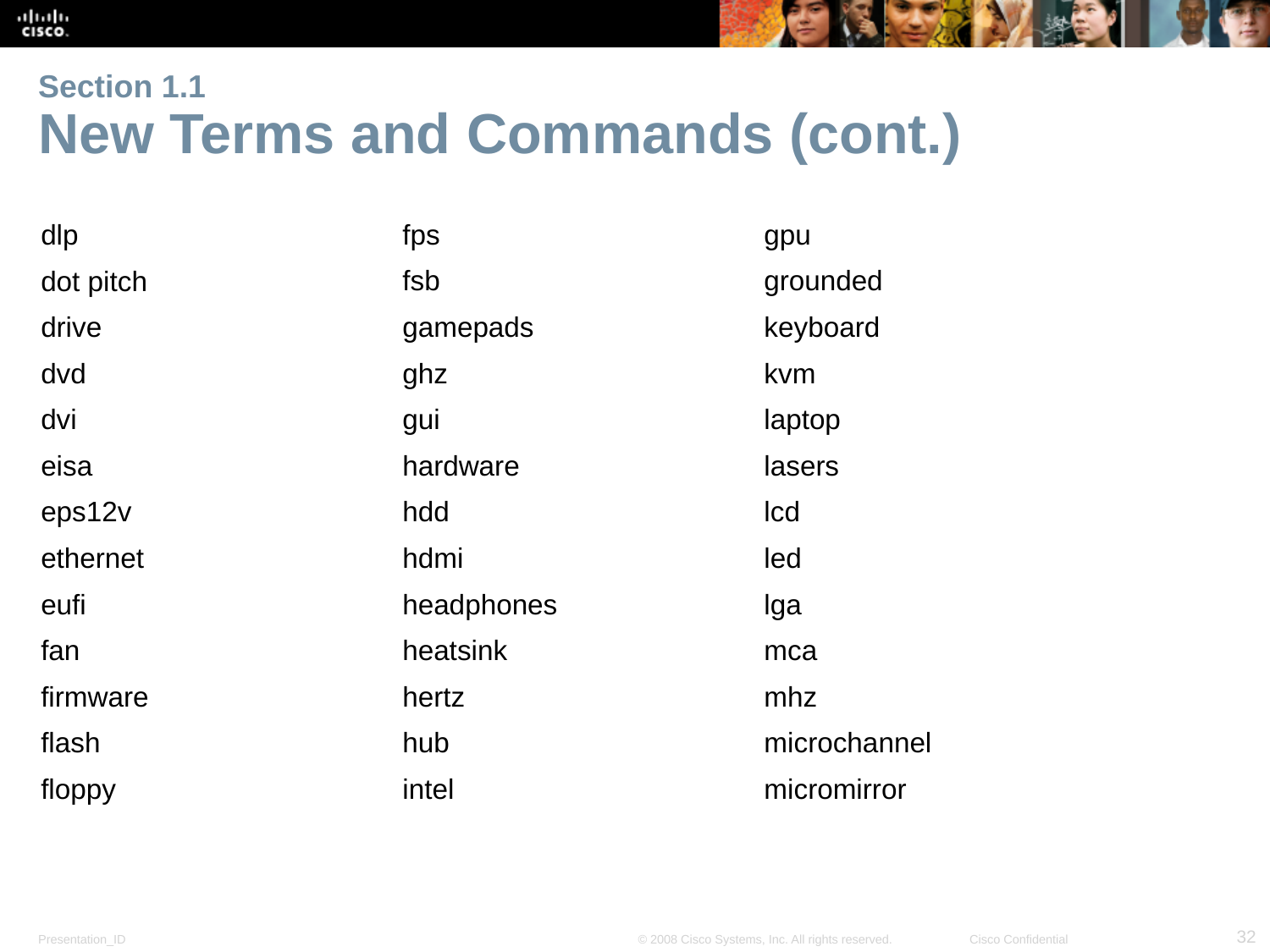

# Section 1.1 New Terms and Commands (cont.)
dlp
dot pitch
drive
dvd
dvi
eisa
eps12v
ethernet
eufi
fan
firmware
flash
floppy
fps
fsb
gamepads
ghz
gui
hardware
hdd
hdmi
headphones
heatsink
hertz
hub
intel

gpu
grounded
keyboard
kvm
laptop
lasers
lcd
led
lga
mca
mhz
microchannel
micromirror